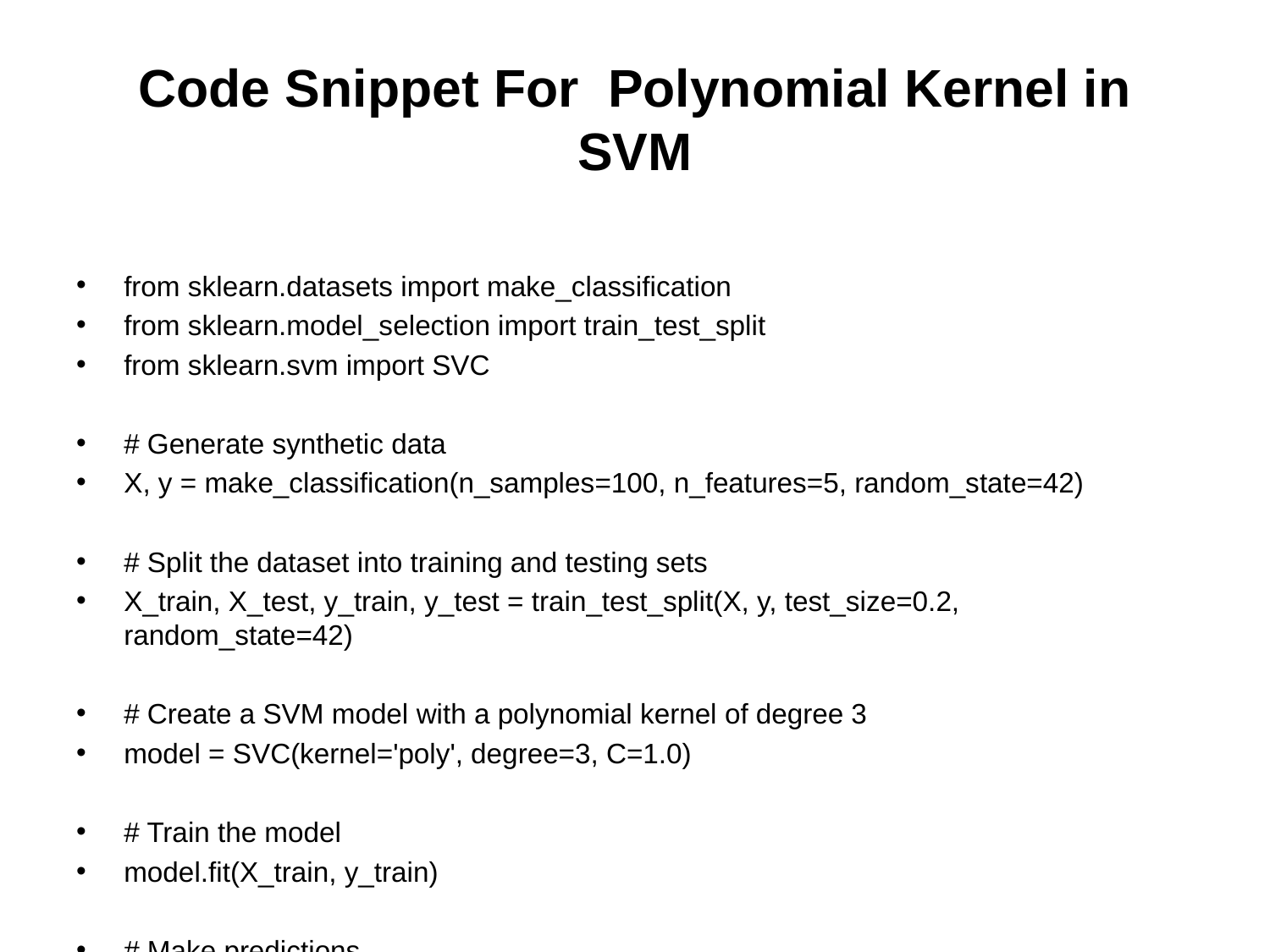

# Code Snippet For  Polynomial Kernel in SVM

from sklearn.datasets import make_classification
from sklearn.model_selection import train_test_split
from sklearn.svm import SVC

# Generate synthetic data
X, y = make_classification(n_samples=100, n_features=5, random_state=42)

# Split the dataset into training and testing sets
X_train, X_test, y_train, y_test = train_test_split(X, y, test_size=0.2, random_state=42)

# Create a SVM model with a polynomial kernel of degree 3
model = SVC(kernel='poly', degree=3, C=1.0)

# Train the model
model.fit(X_train, y_train)

# Make predictions
predictions = model.predict(X_test)